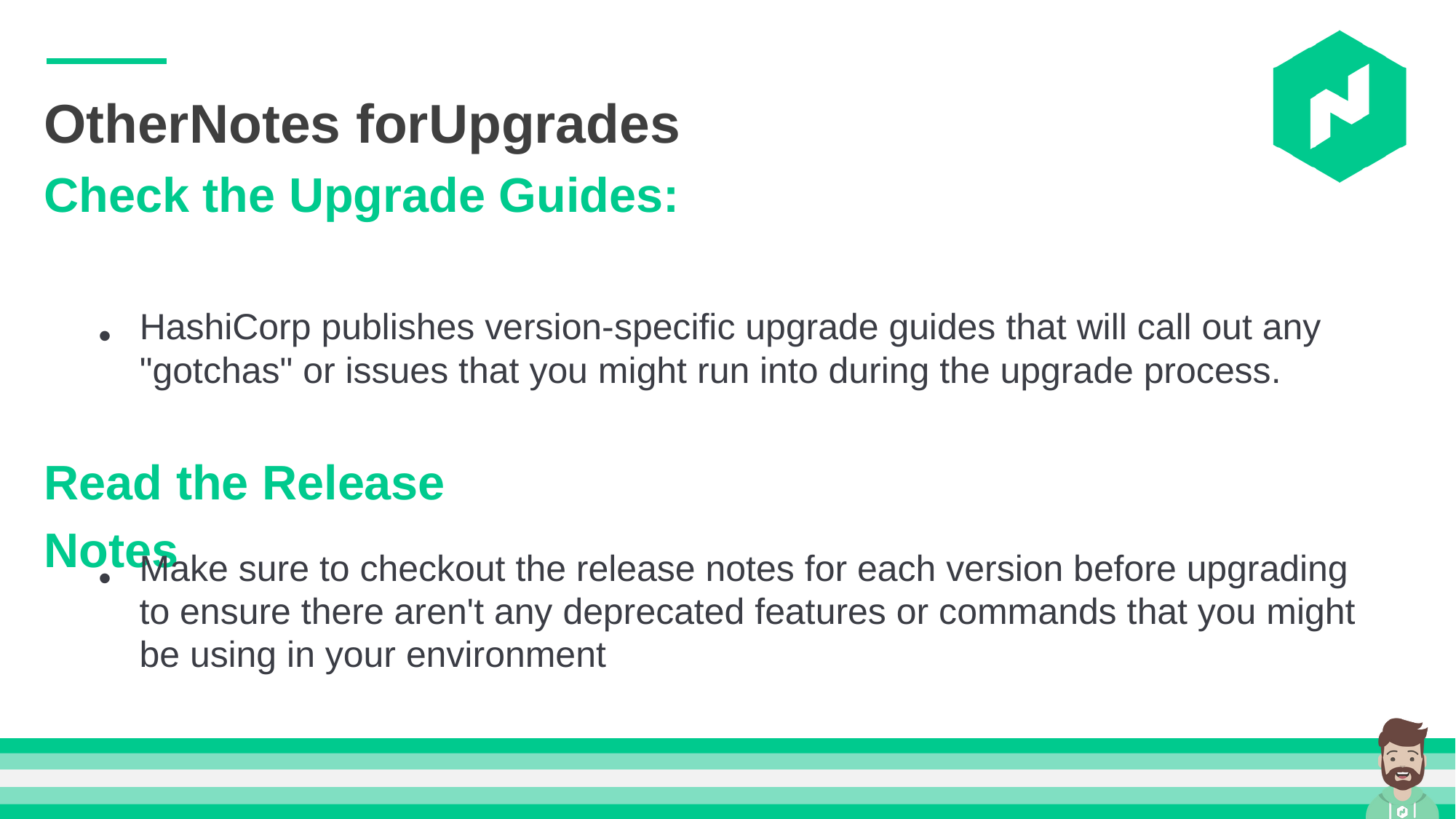

OtherNotes forUpgrades
Check the Upgrade Guides:
HashiCorp publishes version-specific upgrade guides that will call out any "gotchas" or issues that you might run into during the upgrade process.
•
Read the Release Notes
Make sure to checkout the release notes for each version before upgrading to ensure there aren't any deprecated features or commands that you might be using in your environment
•